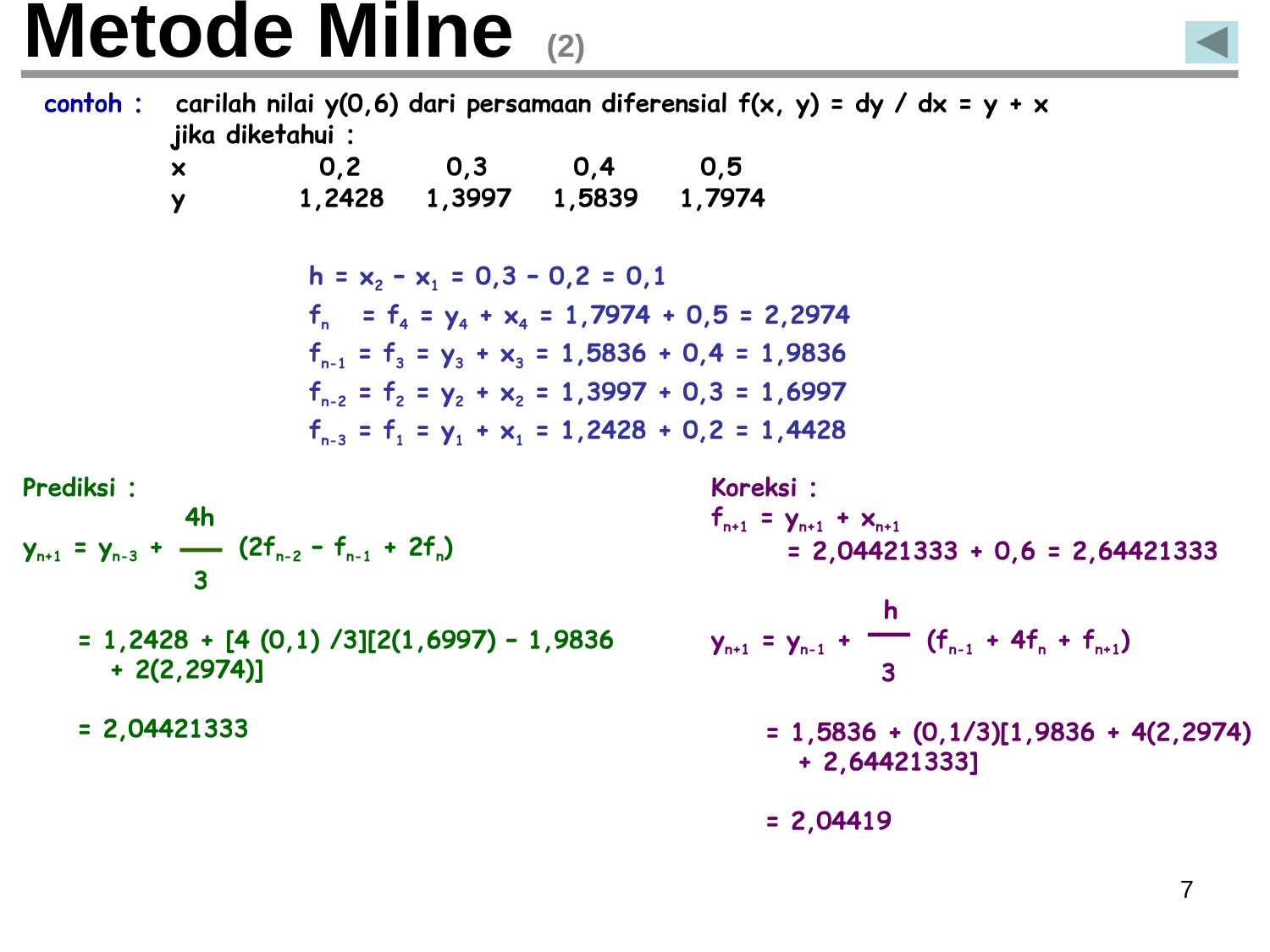

# Metode Milne    (2)

contoh :   carilah nilai y(0,6) dari persamaan diferensial f(x, y) = dy / dx = y + x
	jika diketahui :
	x	  0,2	  0,3	  0,4	  0,5
	y	1,2428	1,3997	1,5839	1,7974
h = x2 – x1 = 0,3 – 0,2 = 0,1
fn   = f4 = y4 + x4 = 1,7974 + 0,5 = 2,2974
fn-1 = f3 = y3 + x3 = 1,5836 + 0,4 = 1,9836
fn-2 = f2 = y2 + x2 = 1,3997 + 0,3 = 1,6997
fn-3 = f1 = y1 + x1 = 1,2428 + 0,2 = 1,4428
Prediksi :
               4h
yn+1 = yn-3 +       (2fn-2 – fn-1 + 2fn)
	    3

     = 1,2428 + [4 (0,1) /3][2(1,6997) – 1,9836
        + 2(2,2974)]

     = 2,04421333
Koreksi :
fn+1 = yn+1 + xn+1
       = 2,04421333 + 0,6 = 2,64421333

                h
yn+1 = yn-1 +       (fn-1 + 4fn + fn+1)
	    3

     = 1,5836 + (0,1/3)[1,9836 + 4(2,2974)
        + 2,64421333]

     = 2,04419

7